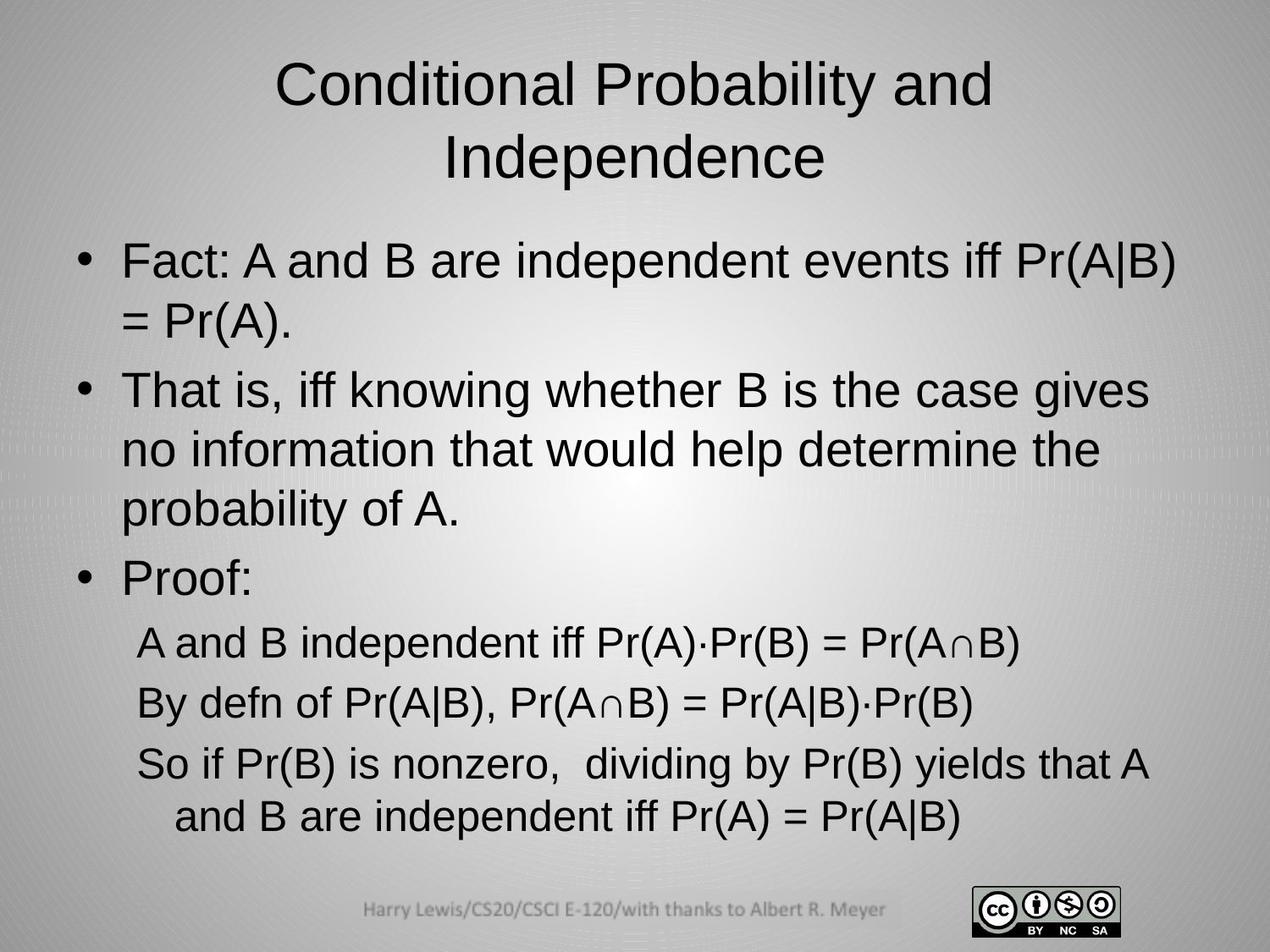

# Conditional Probability and Independence
Fact: A and B are independent events iff Pr(A|B) = Pr(A).
That is, iff knowing whether B is the case gives no information that would help determine the probability of A.
Proof:
A and B independent iff Pr(A)∙Pr(B) = Pr(A∩B)
By defn of Pr(A|B), Pr(A∩B) = Pr(A|B)∙Pr(B)
So if Pr(B) is nonzero,  dividing by Pr(B) yields that A and B are independent iff Pr(A) = Pr(A|B)